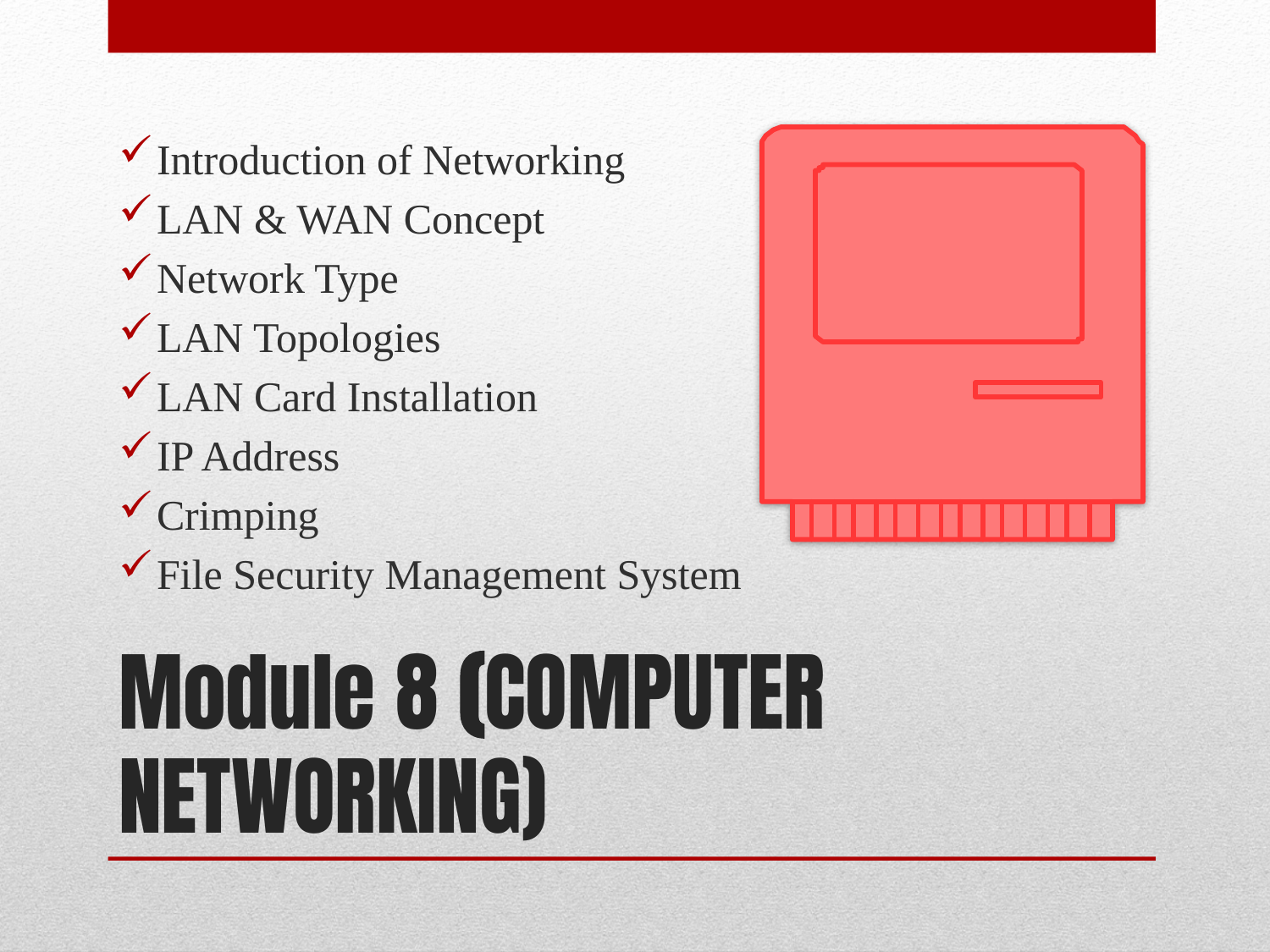

Introduction of Networking
LAN & WAN Concept
Network Type
LAN Topologies
LAN Card Installation
IP Address
Crimping
File Security Management System

# Module 8 (COMPUTER NETWORKING)